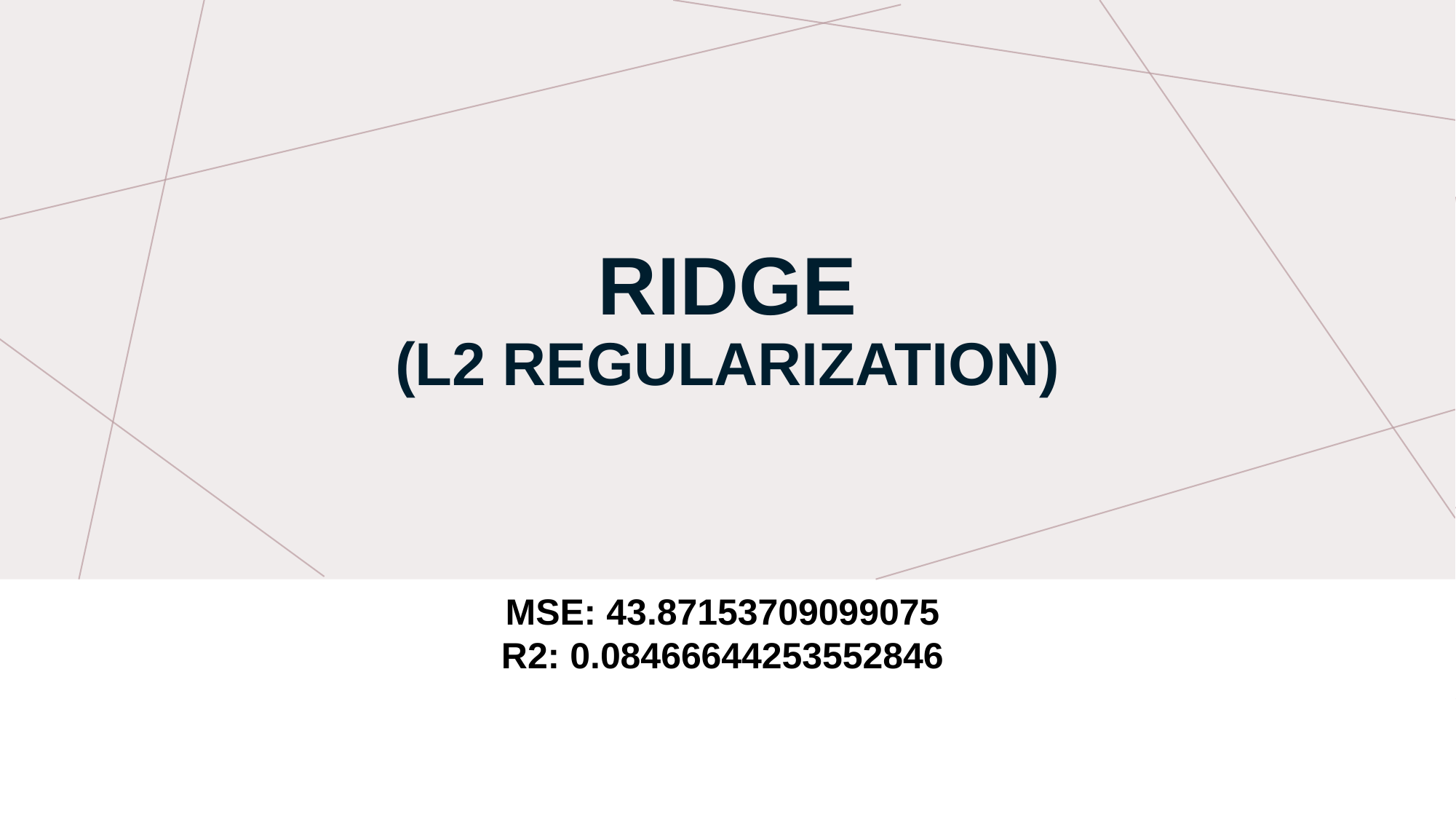

# RIDGE (l2 REGULARIZATION)
MSE: 43.87153709099075
R2: 0.08466644253552846